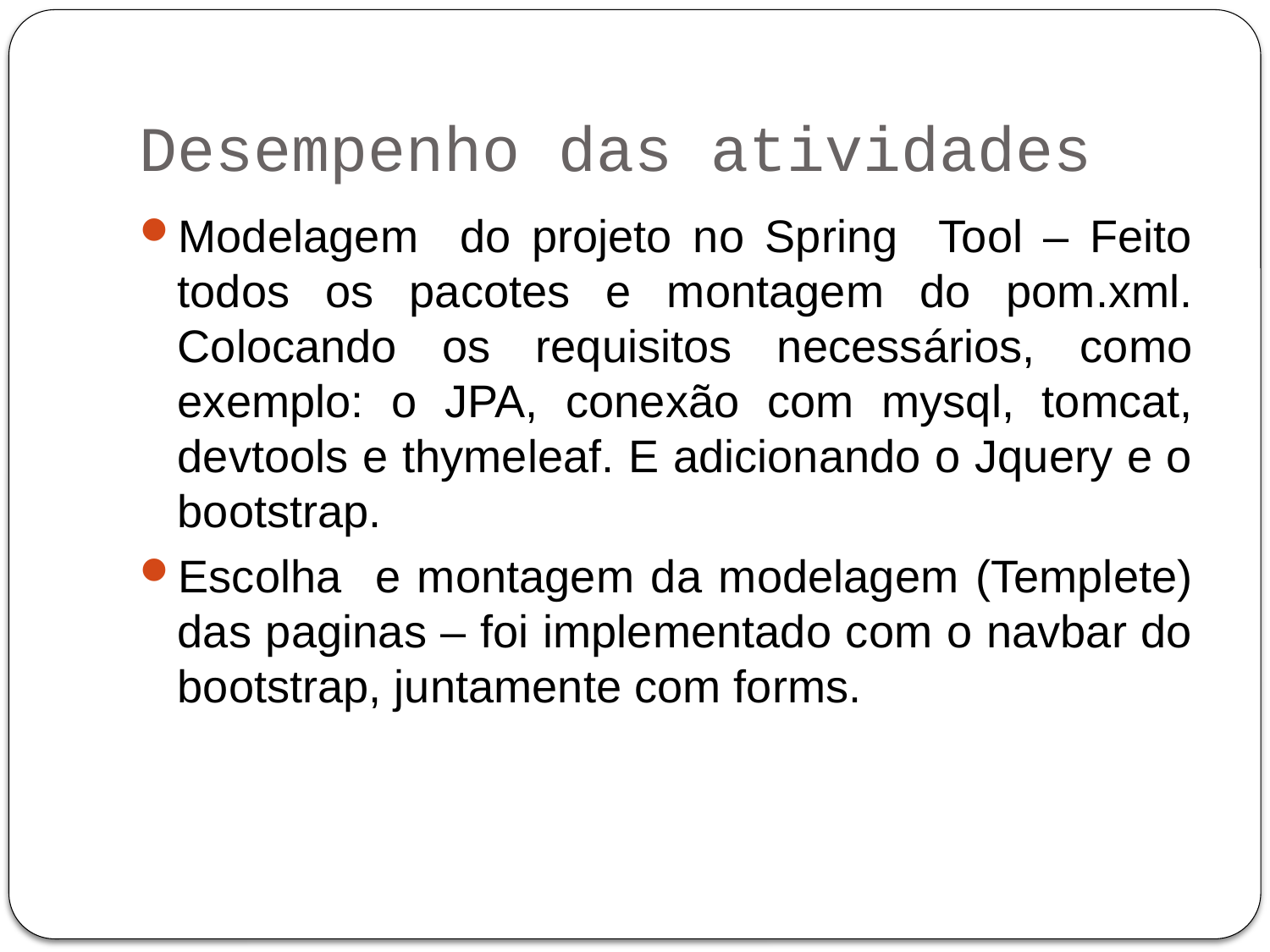

# Desempenho das atividades
Modelagem  do projeto no Spring  Tool – Feito todos os pacotes e montagem do pom.xml. Colocando os requisitos necessários, como exemplo: o JPA, conexão com mysql, tomcat, devtools e thymeleaf. E adicionando o Jquery e o bootstrap.
Escolha  e montagem da modelagem (Templete) das paginas – foi implementado com o navbar do bootstrap, juntamente com forms.